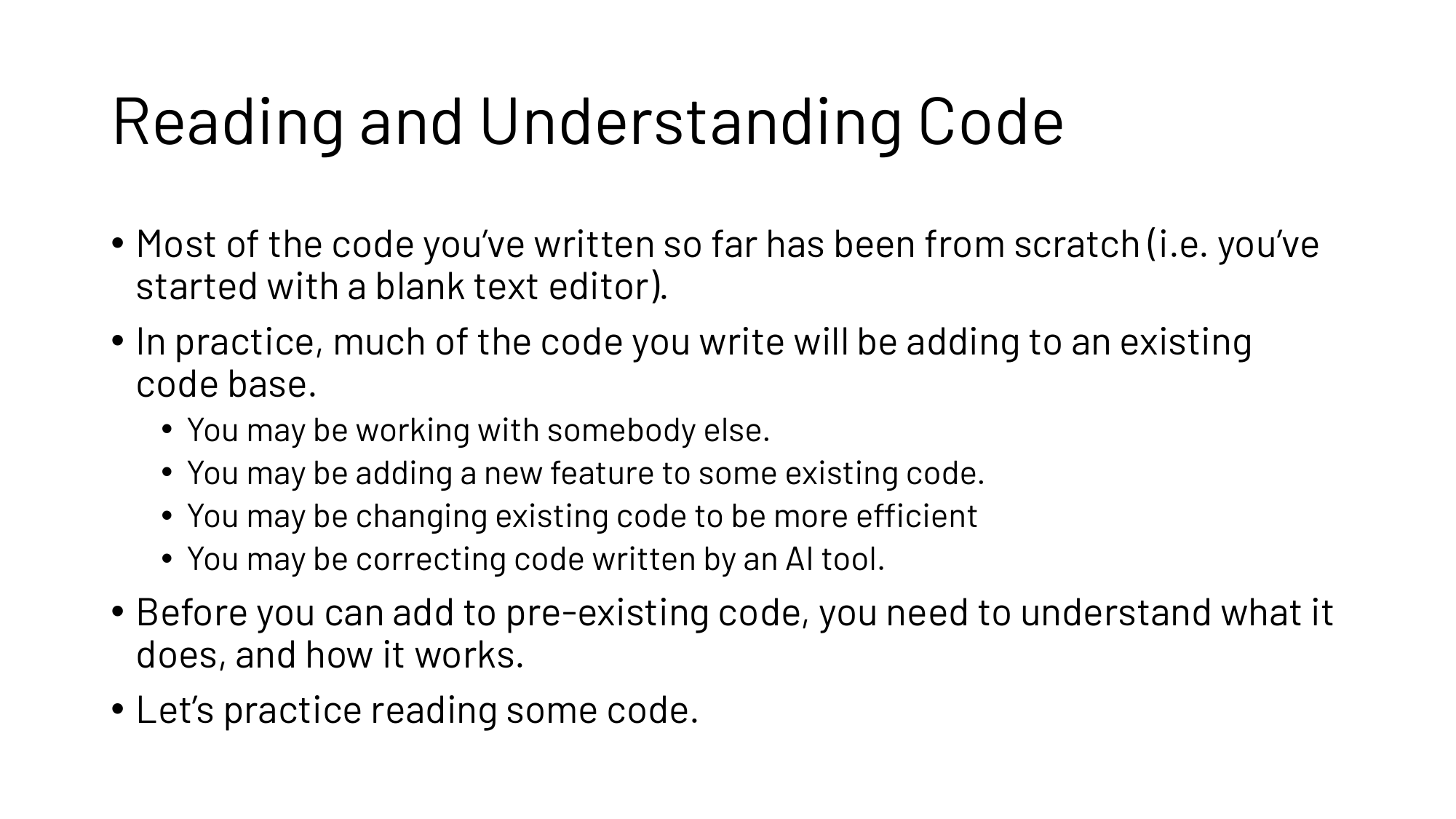

# Reading and Understanding Code
Most of the code you’ve written so far has been from scratch (i.e. you’ve started with a blank text editor).
In practice, much of the code you write will be adding to an existing code base.
You may be working with somebody else.
You may be adding a new feature to some existing code.
You may be changing existing code to be more efficient
You may be correcting code written by an AI tool.
Before you can add to pre-existing code, you need to understand what it does, and how it works.
Let’s practice reading some code.